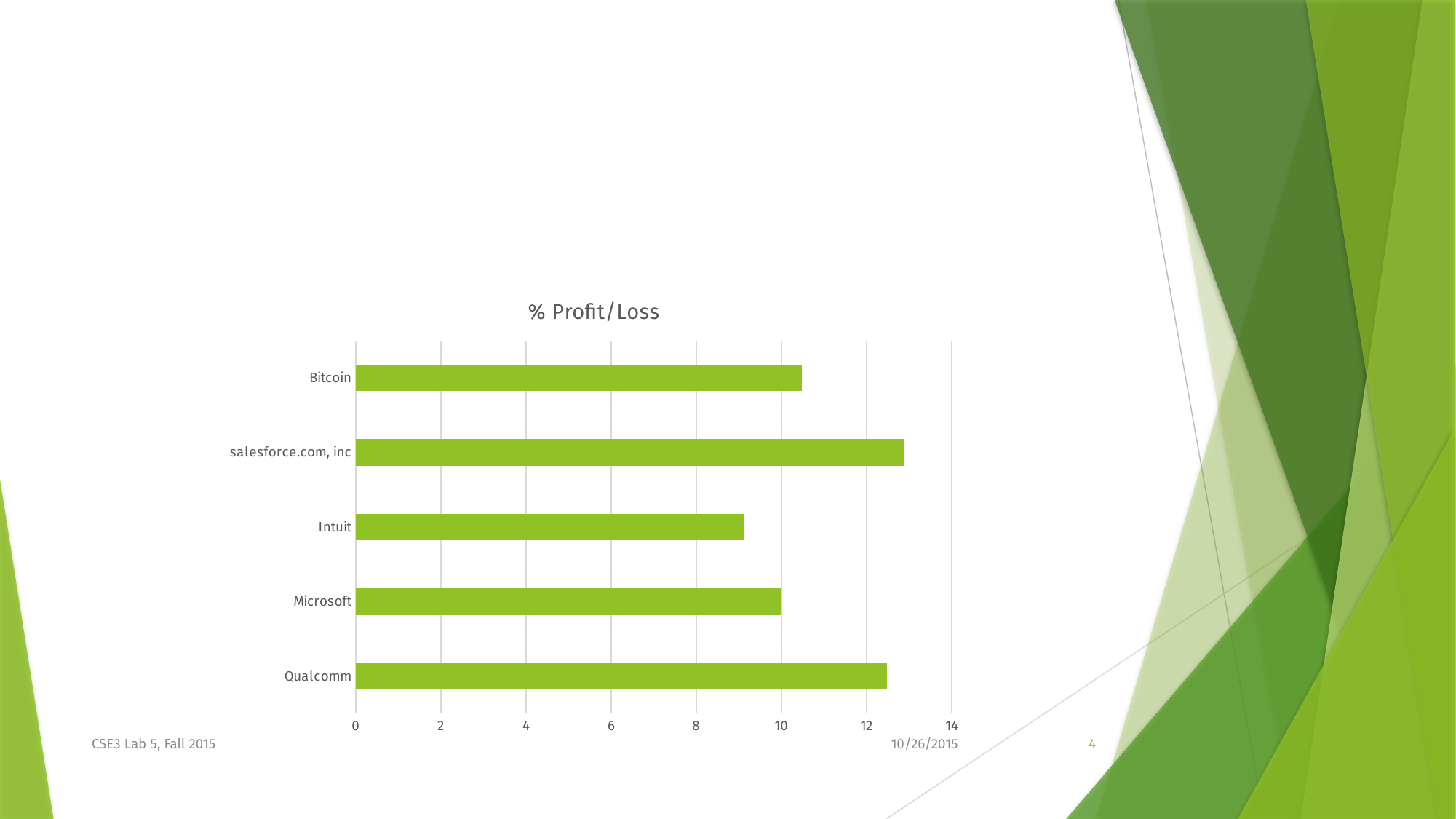

#

### Chart: % Profit/Loss

| Category |  |
|---|---|
| Qualcomm | 12.485725161781499 |
| Microsoft | 10.002310002310002 |
| Intuit | 9.116214335421017 |
| salesforce.com, inc | 12.8765932792584 |
| Bitcoin | 10.47576948209846 |
CSE3 Lab 5, Fall 2015
10/26/2015
4